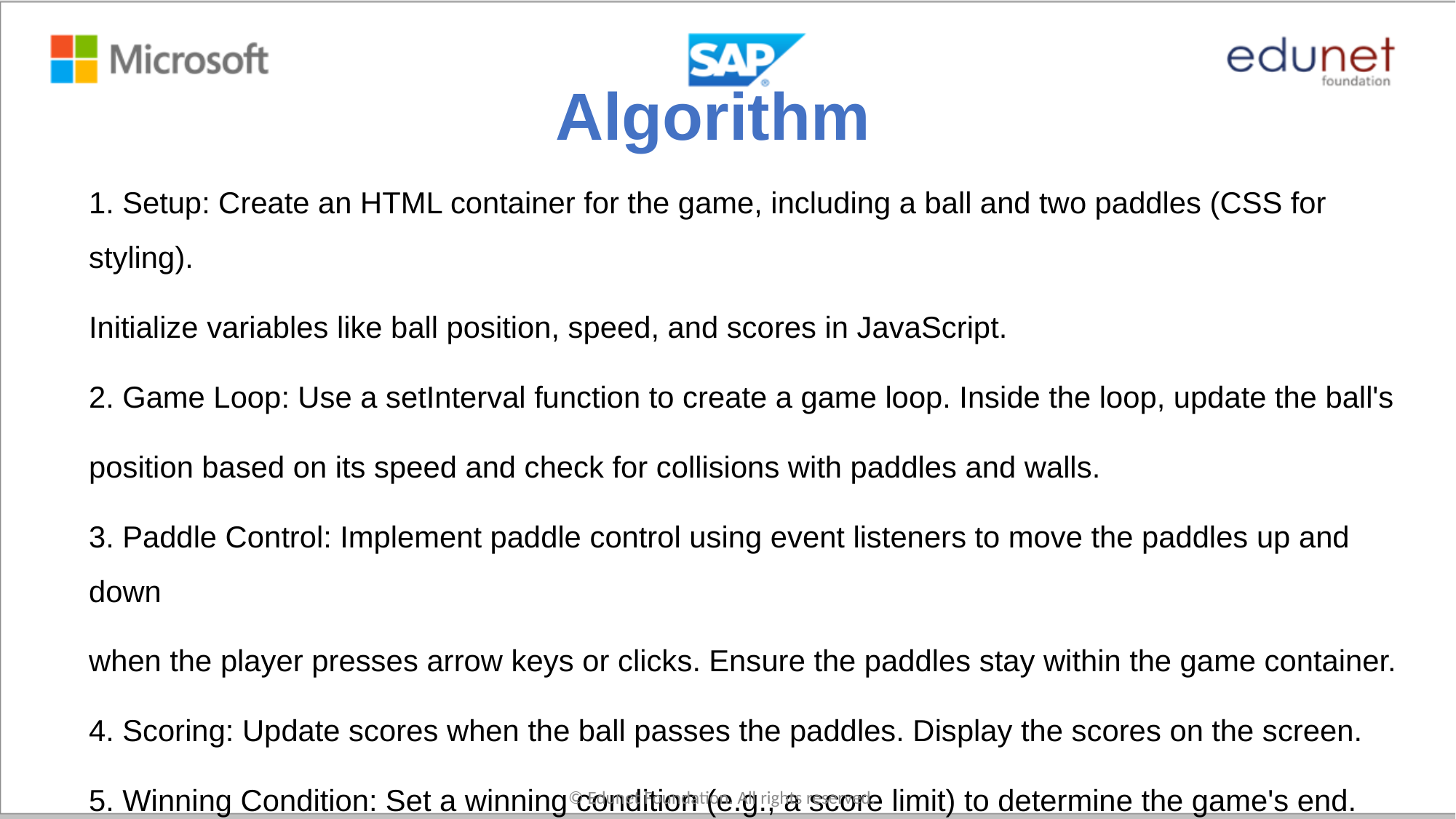

# Algorithm
1. Setup: Create an HTML container for the game, including a ball and two paddles (CSS for styling).
Initialize variables like ball position, speed, and scores in JavaScript.
2. Game Loop: Use a setInterval function to create a game loop. Inside the loop, update the ball's
position based on its speed and check for collisions with paddles and walls.
3. Paddle Control: Implement paddle control using event listeners to move the paddles up and down
when the player presses arrow keys or clicks. Ensure the paddles stay within the game container.
4. Scoring: Update scores when the ball passes the paddles. Display the scores on the screen.
5. Winning Condition: Set a winning condition (e.g., a score limit) to determine the game's end.
6. Restart: Provide an option to restart the game when it ends.

© Edunet Foundation. All rights reserved.